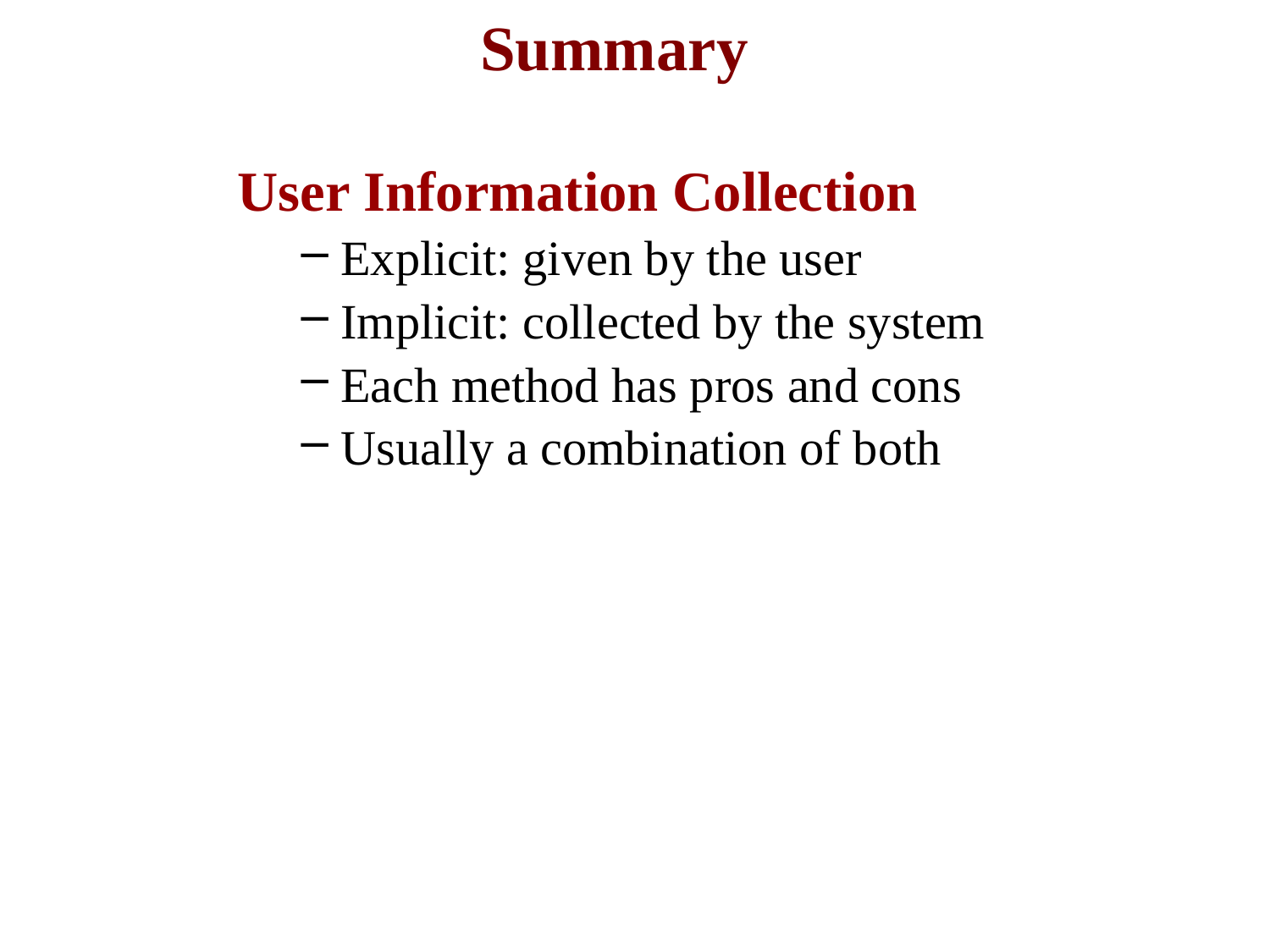

# Summary
User Information Collection
Explicit: given by the user
Implicit: collected by the system
Each method has pros and cons
Usually a combination of both